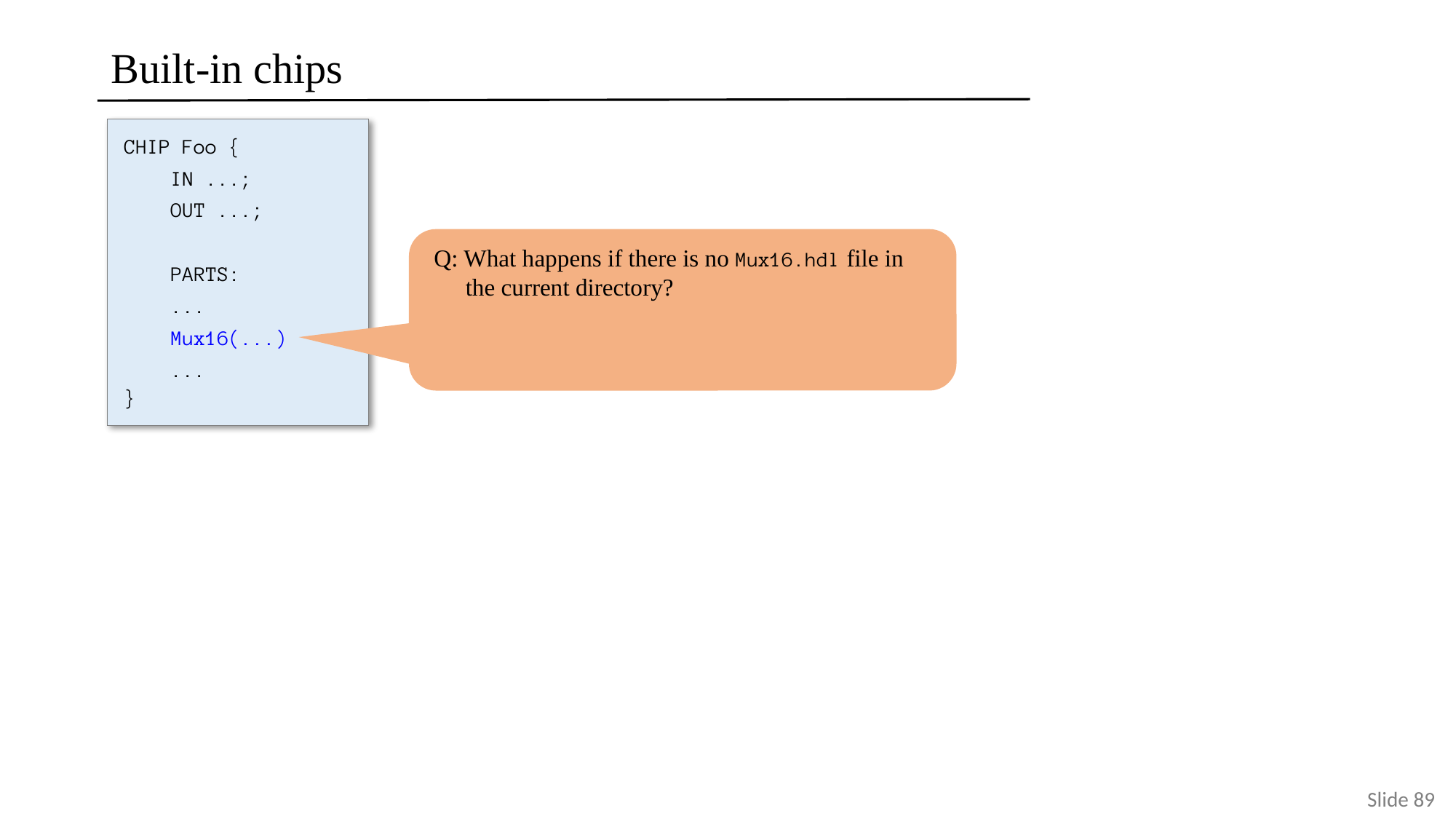

# Built-in chips
CHIP Foo {
    IN ...;
    OUT ...;

    PARTS:
    ...
    Mux16(...)
    ...
}
Q: What happens if there is no Mux16.hdl file in the current directory?